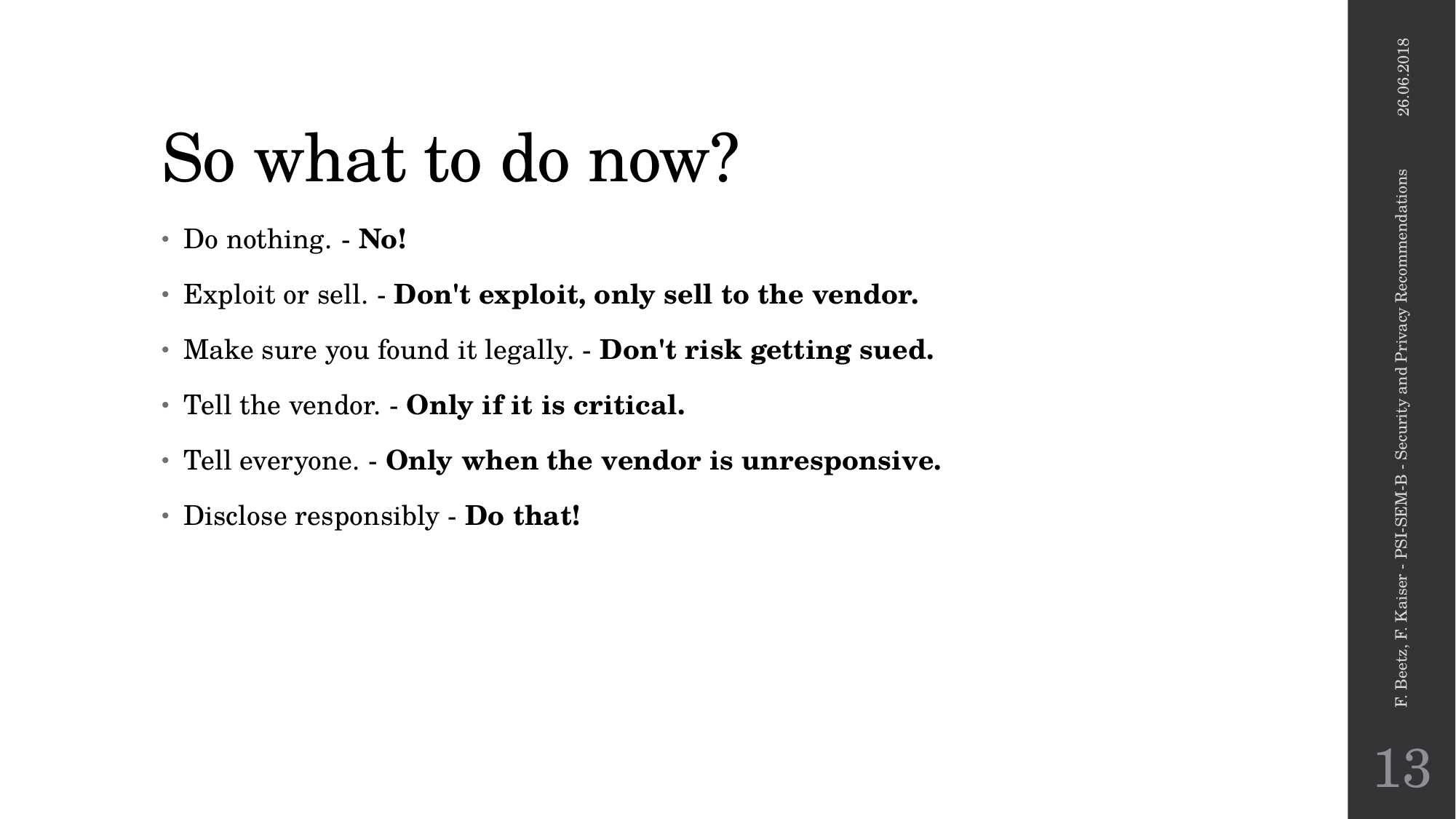

# So what to do now?
26.06.2018
Do nothing. - No!
Exploit or sell. - Don't exploit, only sell to the vendor.
Make sure you found it legally. - Don't risk getting sued.
Tell the vendor. - Only if it is critical.
Tell everyone. - Only when the vendor is unresponsive.
Disclose responsibly - Do that!

F. Beetz, F. Kaiser - PSI-SEM-B - Security and Privacy Recommendations
13